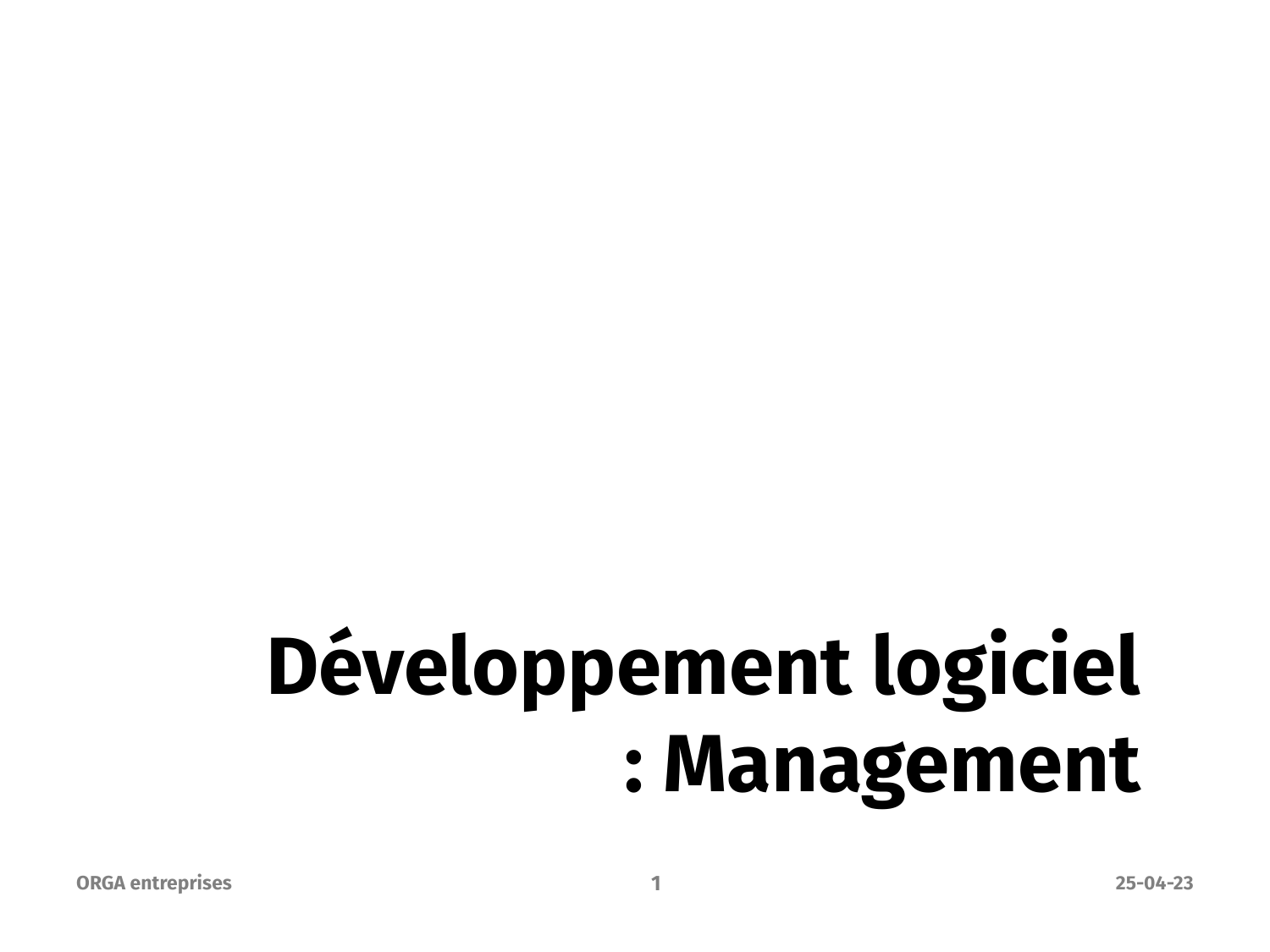

# Développement logiciel : Management
ORGA entreprises
1
25-04-23